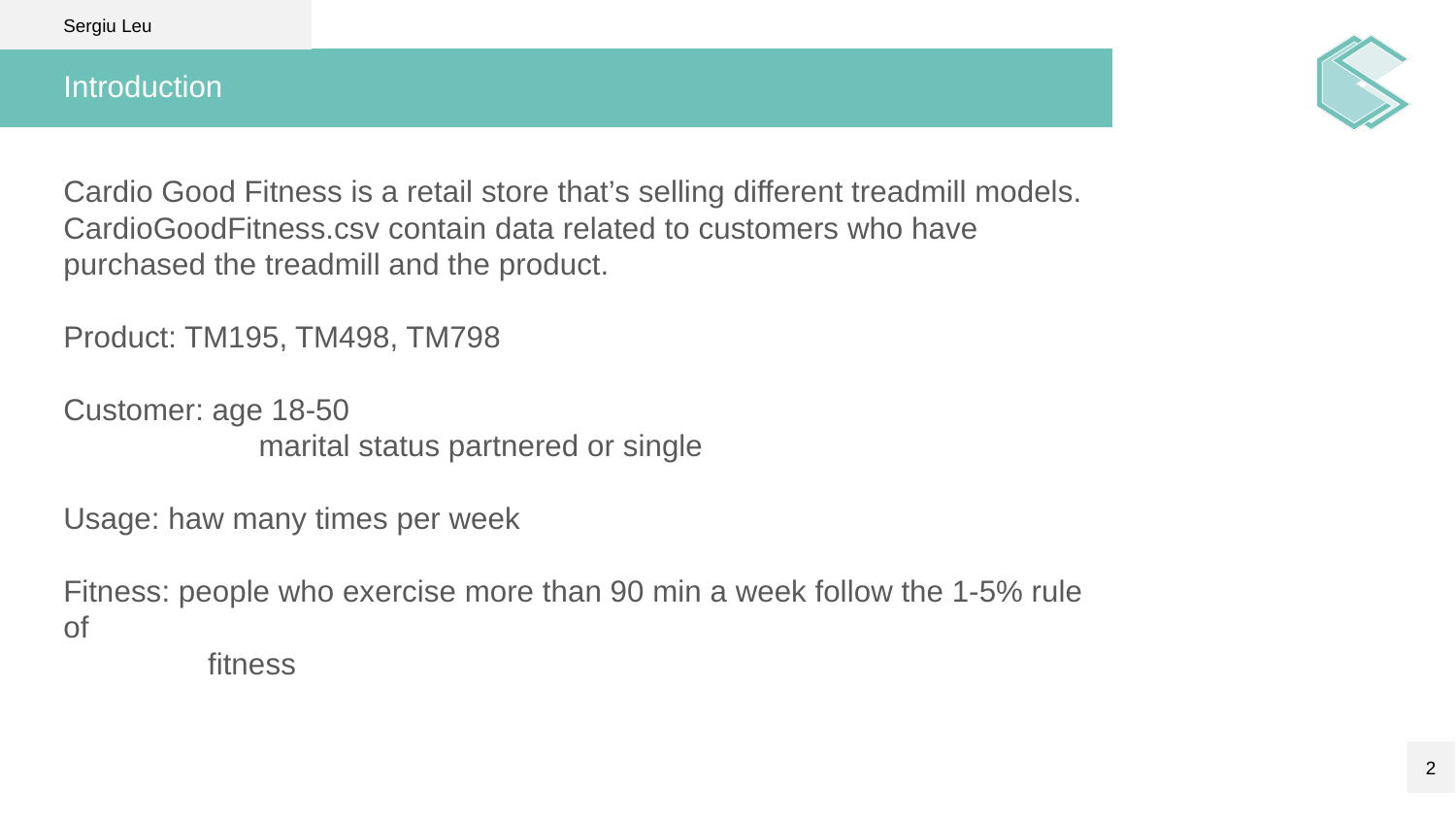

Sergiu Leu

# Introduction
Cardio Good Fitness is a retail store that’s selling different treadmill models.
CardioGoodFitness.csv contain data related to customers who have purchased the treadmill and the product.

Product: TM195, TM498, TM798

Customer: age 18-50
                       marital status partnered or single

Usage: haw many times per week

Fitness: people who exercise more than 90 min a week follow the 1-5% rule of
                 fitness